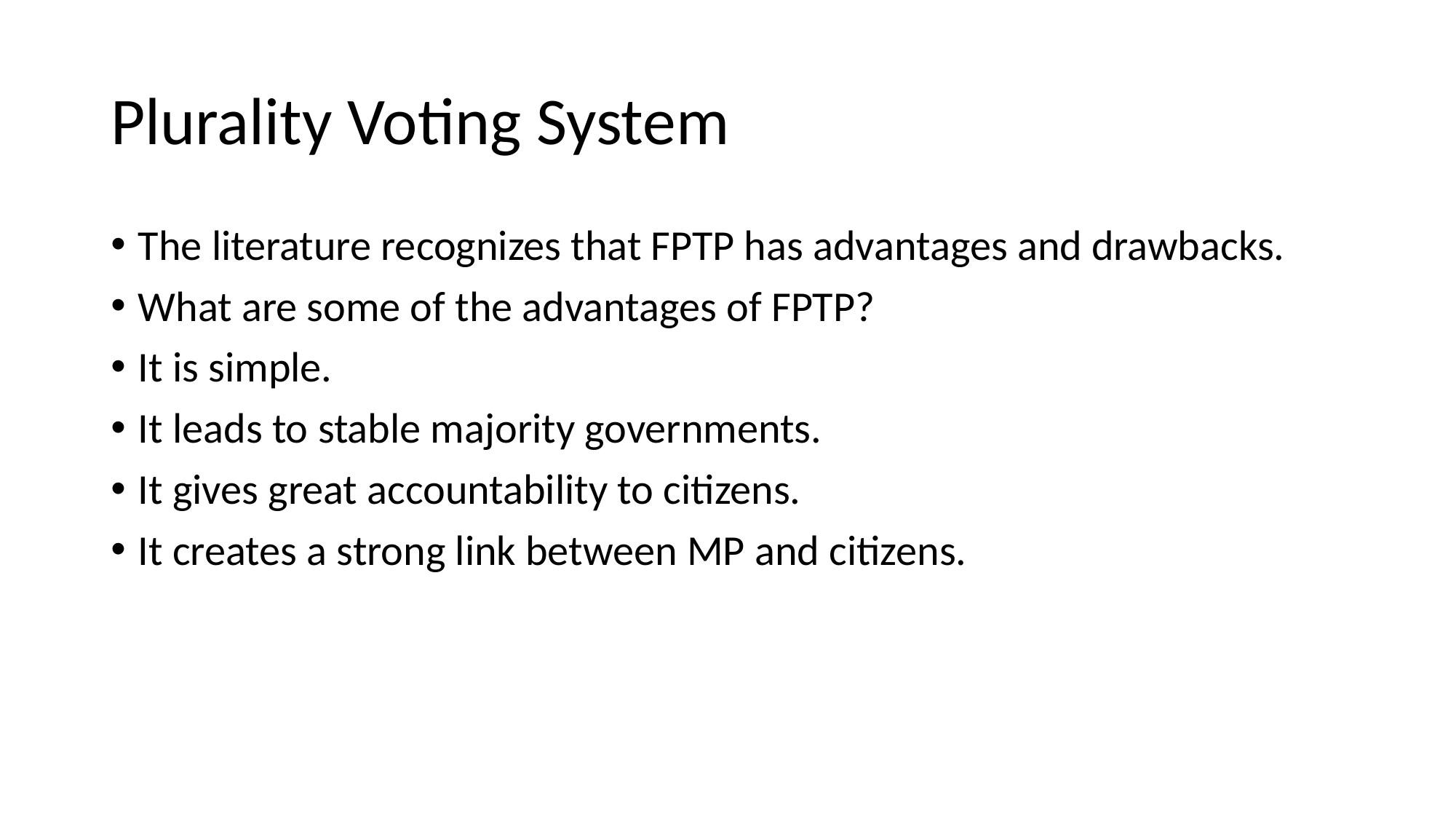

# Plurality Voting System
The literature recognizes that FPTP has advantages and drawbacks.
What are some of the advantages of FPTP?
It is simple.
It leads to stable majority governments.
It gives great accountability to citizens.
It creates a strong link between MP and citizens.